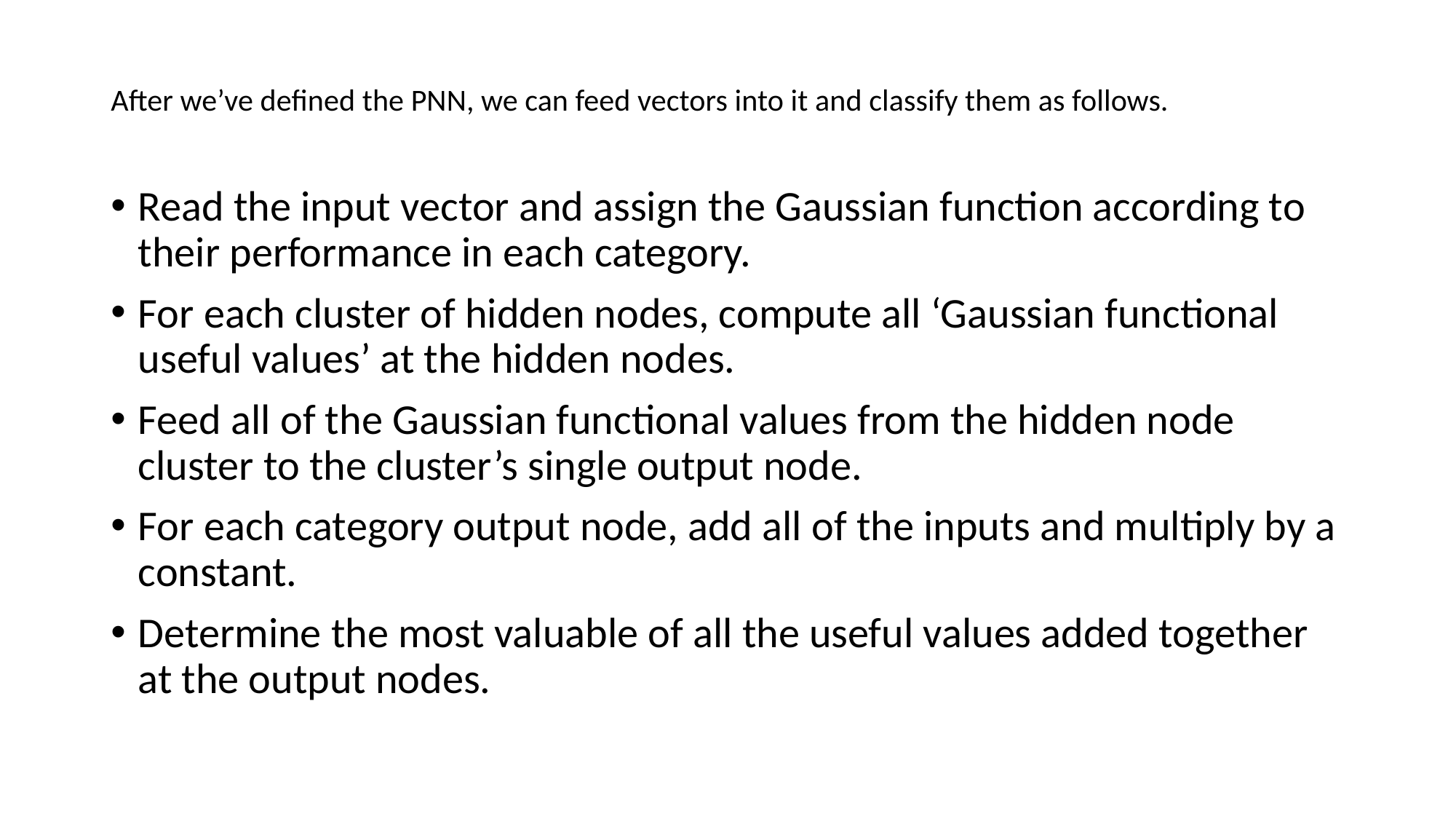

# After we’ve defined the PNN, we can feed vectors into it and classify them as follows.
Read the input vector and assign the Gaussian function according to their performance in each category.
For each cluster of hidden nodes, compute all ‘Gaussian functional useful values’ at the hidden nodes.
Feed all of the Gaussian functional values from the hidden node cluster to the cluster’s single output node.
For each category output node, add all of the inputs and multiply by a constant.
Determine the most valuable of all the useful values added together at the output nodes.